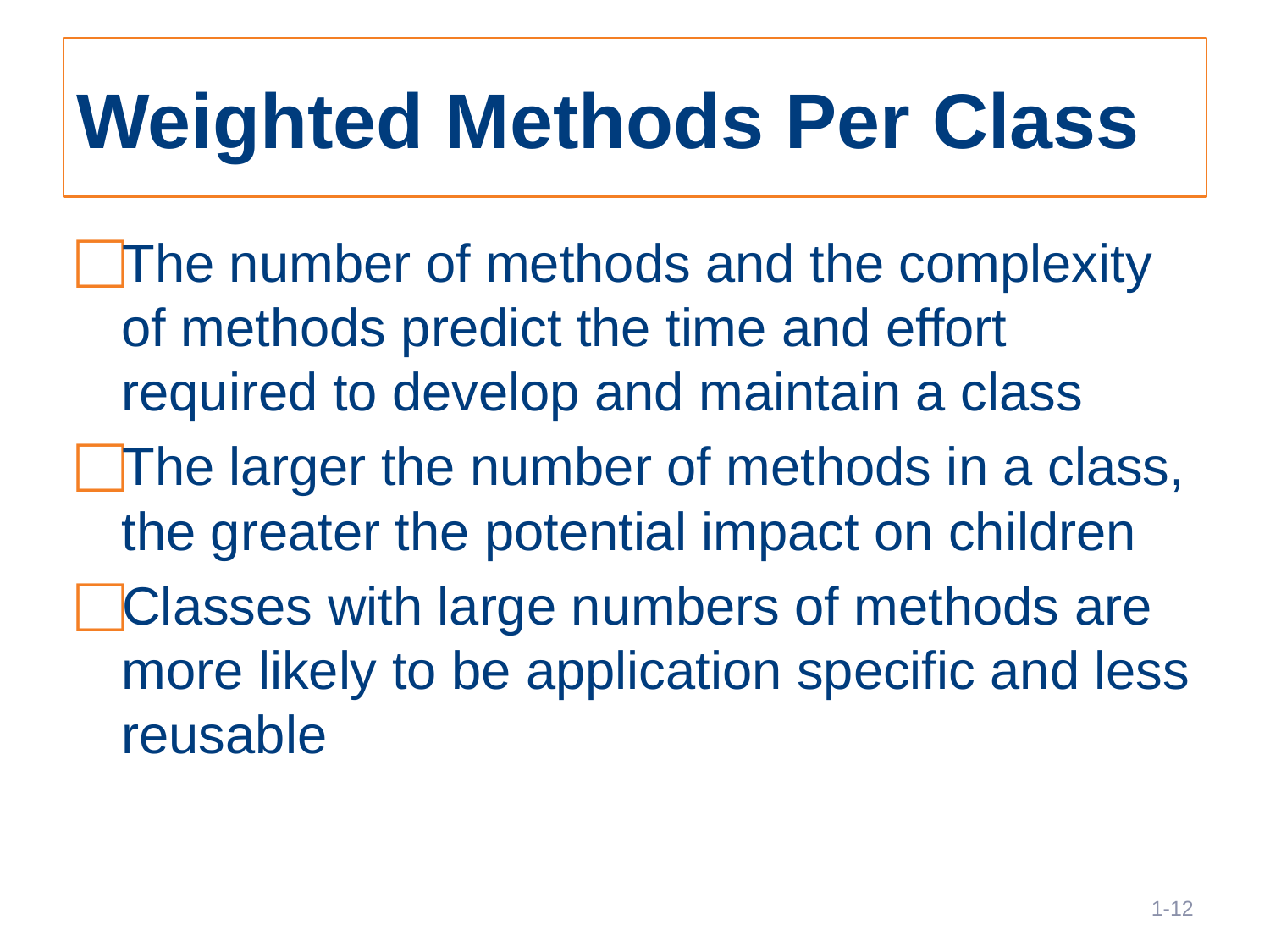

# Weighted Methods Per Class
The number of methods and the complexity of methods predict the time and effort required to develop and maintain a class
The larger the number of methods in a class, the greater the potential impact on children
Classes with large numbers of methods are more likely to be application specific and less reusable
12